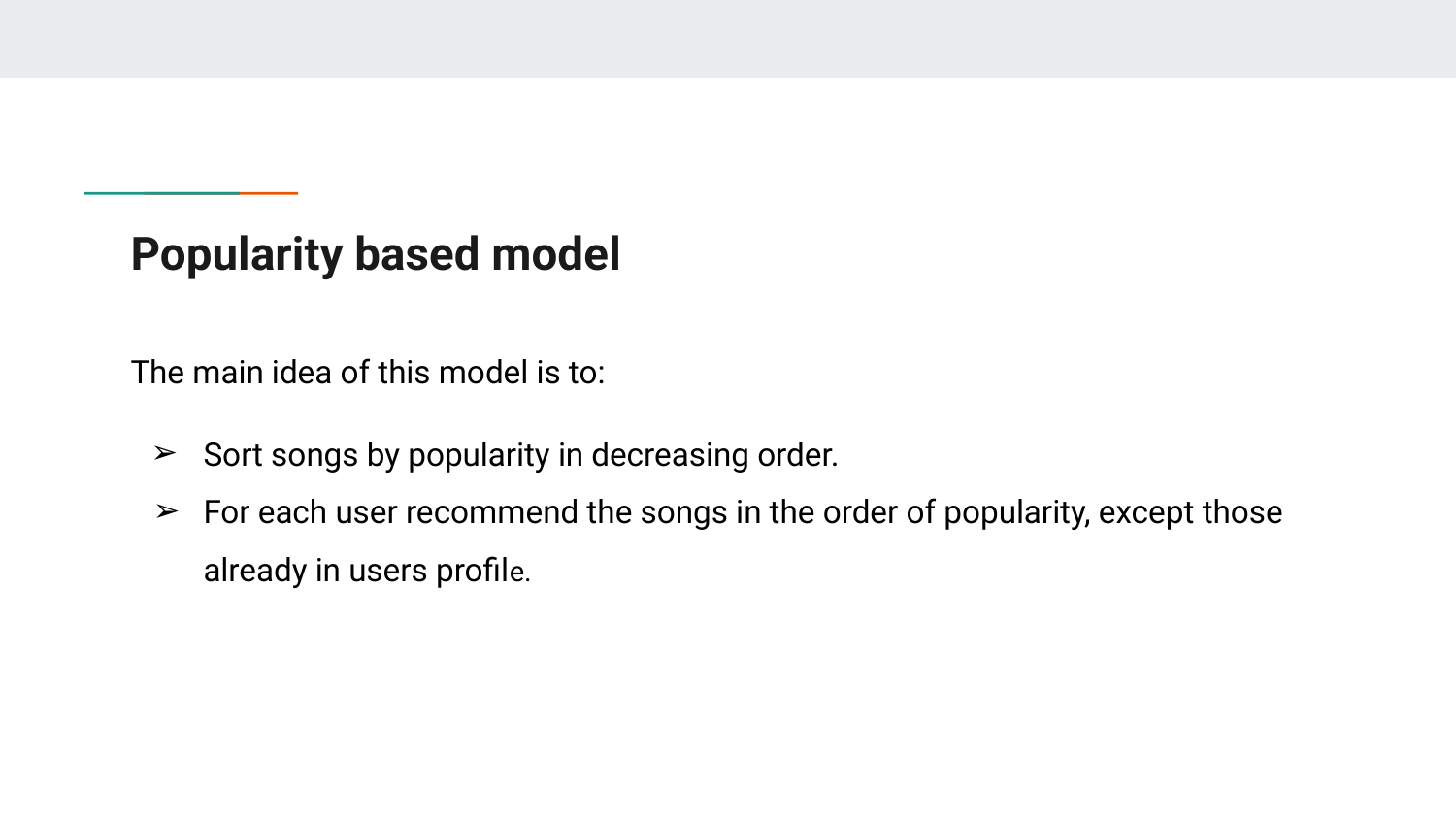

# Popularity based model
The main idea of this model is to:
Sort songs by popularity in decreasing order.
For each user recommend the songs in the order of popularity, except those already in users profile.